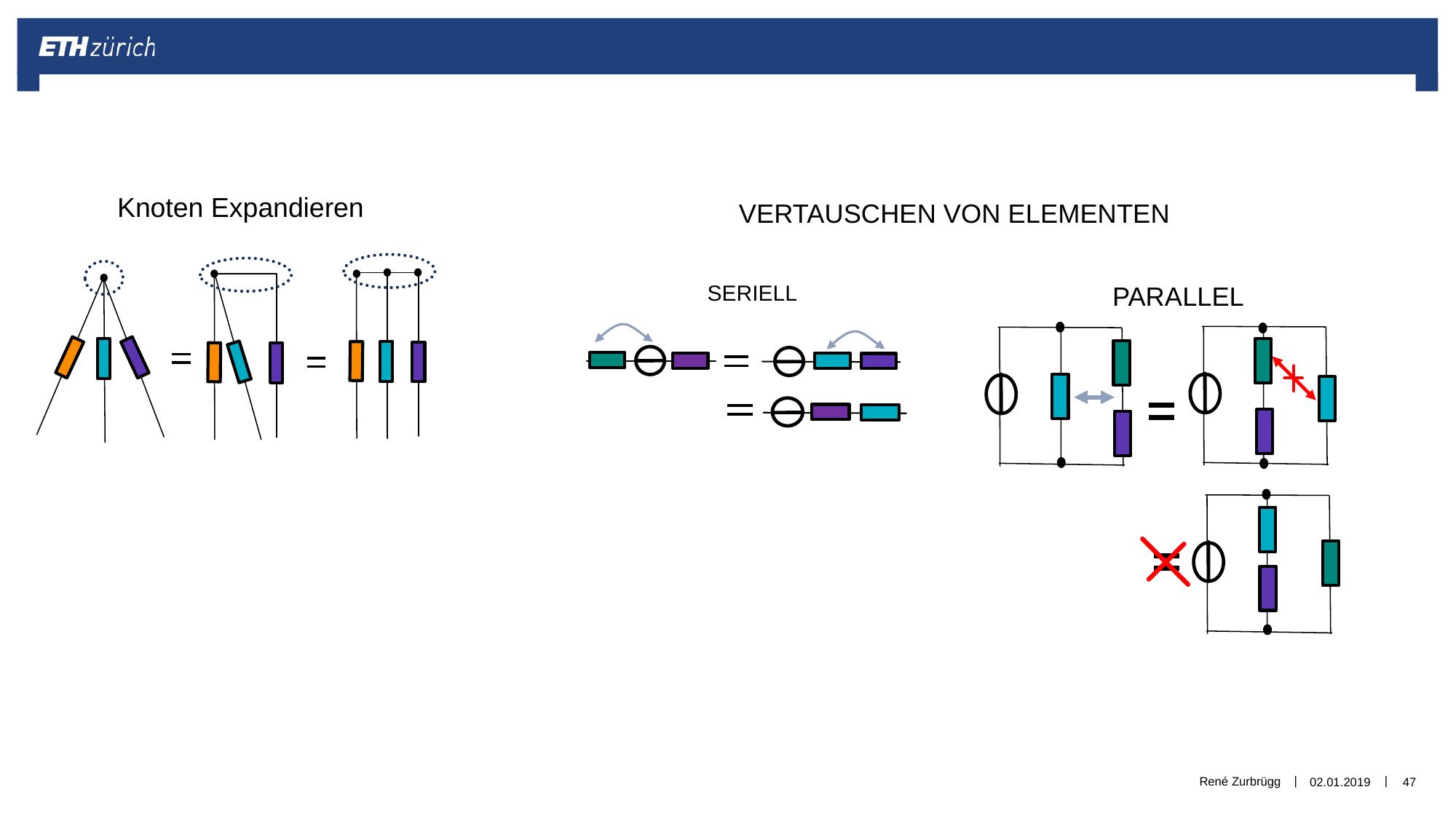

Vertauschen von Elementen
Knoten Expandieren

Parallel
Seriell

René Zurbrügg
02.01.2019
47